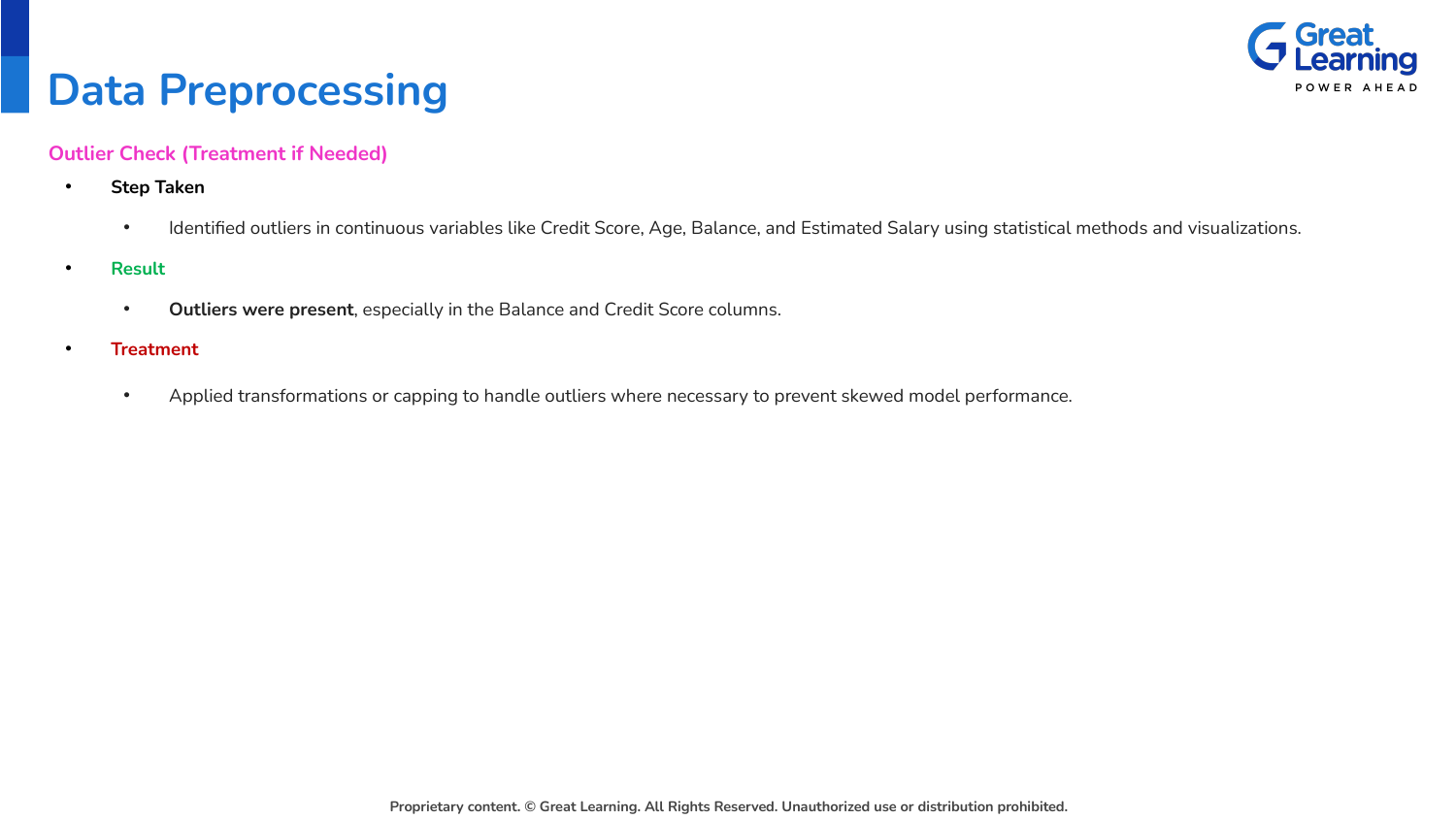

# Data Preprocessing
Outlier Check (Treatment if Needed)
Step Taken
Identified outliers in continuous variables like Credit Score, Age, Balance, and Estimated Salary using statistical methods and visualizations.
Result
Outliers were present, especially in the Balance and Credit Score columns.
Treatment
Applied transformations or capping to handle outliers where necessary to prevent skewed model performance.